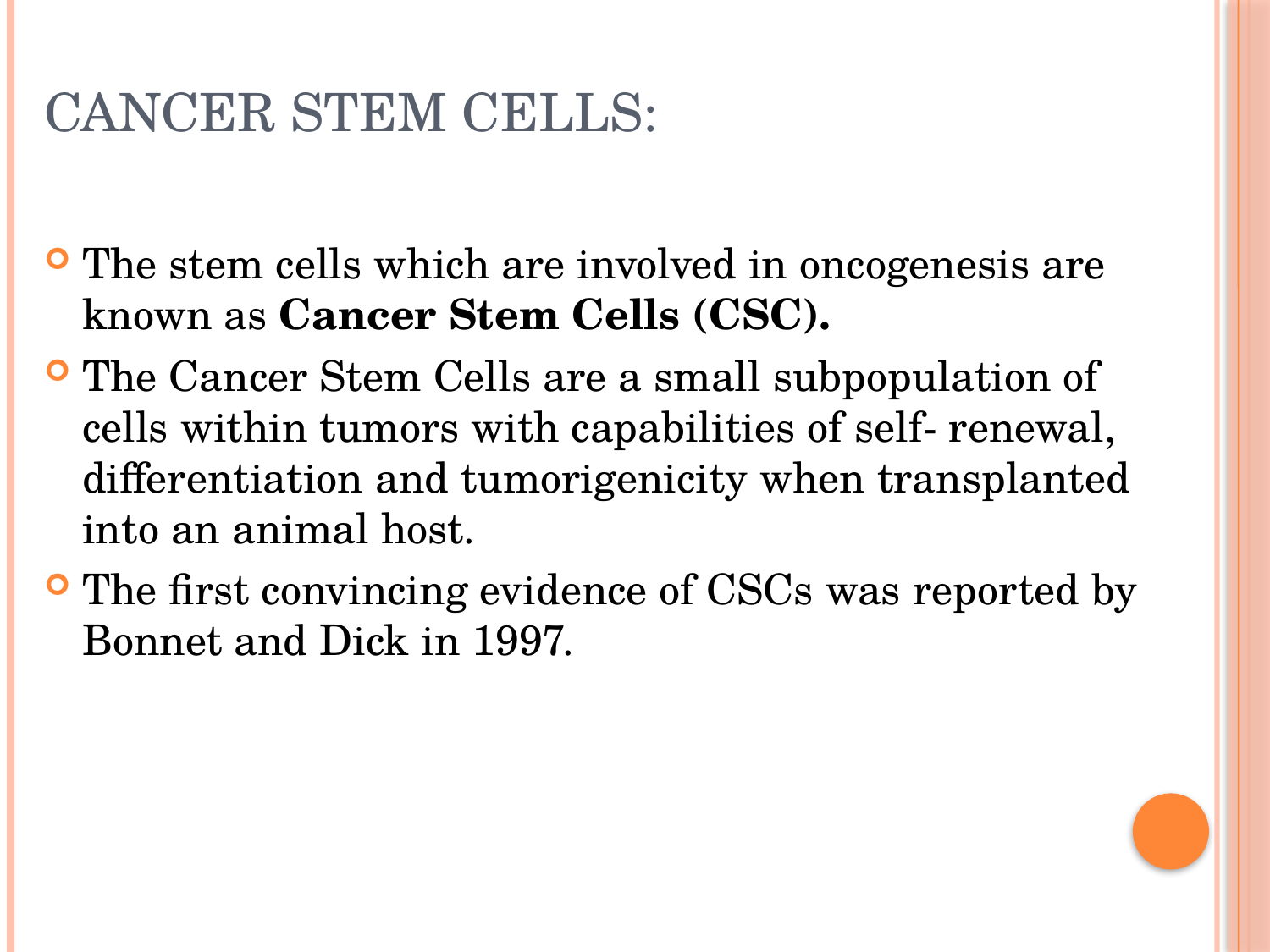

# Cancer Stem Cells:

The stem cells which are involved in oncogenesis are known as Cancer Stem Cells (CSC).
The Cancer Stem Cells are a small subpopulation of cells within tumors with capabilities of self- renewal, differentiation and tumorigenicity when transplanted into an animal host.
The first convincing evidence of CSCs was reported by Bonnet and Dick in 1997.